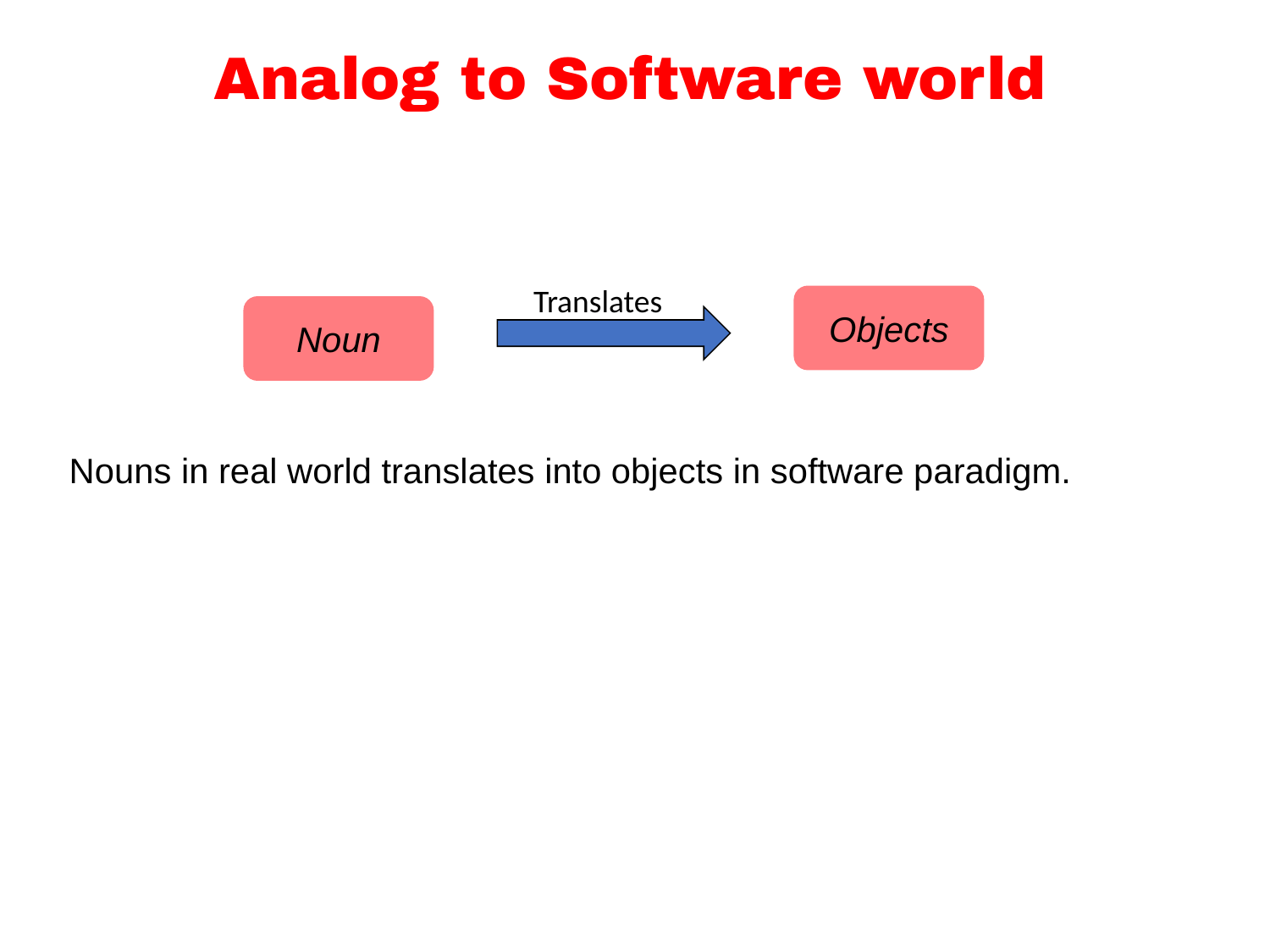

# Analog to Software world

Nouns in real world translates into objects in software paradigm.
Translates
Objects
Noun